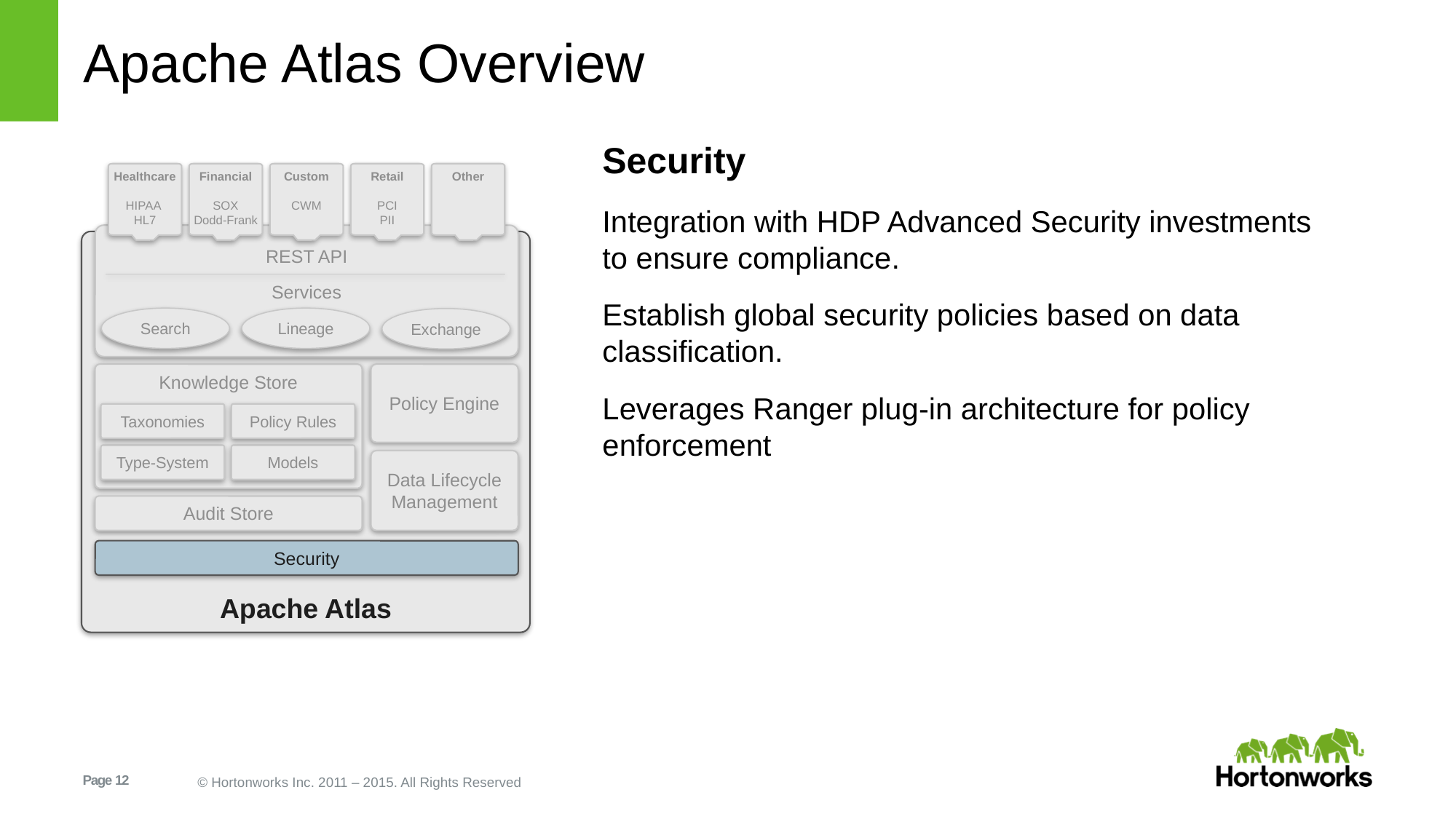

# Apache Atlas Overview
Security
Integration with HDP Advanced Security investments to ensure compliance.
Establish global security policies based on data classification.
Leverages Ranger plug-in architecture for policy enforcement

Healthcare

HIPAA
HL7

Financial

SOX
Dodd-Frank

Custom

CWM

Retail

PCI
PII

Other

REST API
Services
Apache Atlas
Search
Lineage
Exchange
Policy Engine
Knowledge Store
Taxonomies
Policy Rules
Type-System
Models
Data Lifecycle Management
Audit Store
Security